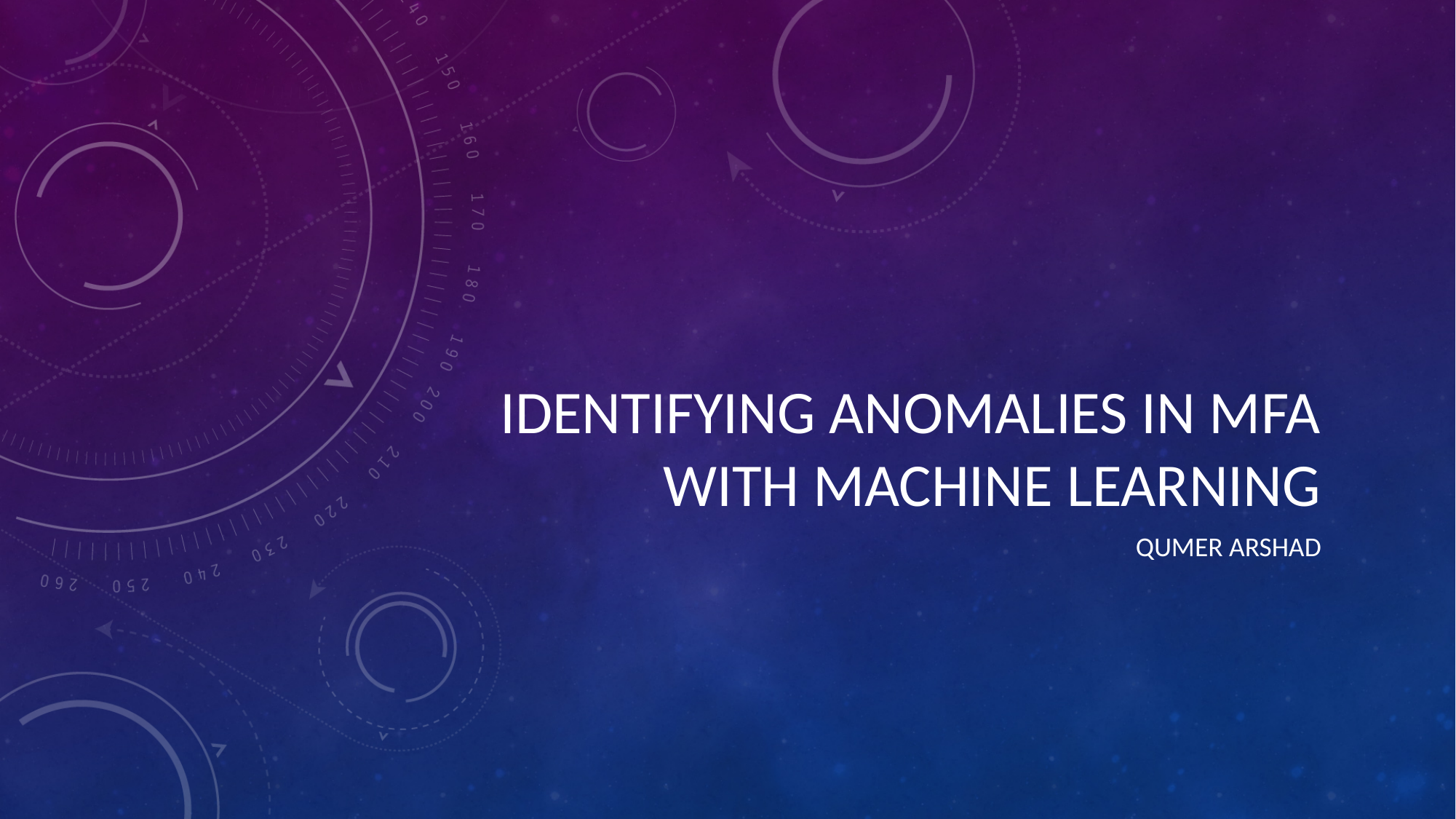

# Identifying Anomalies in MFA with Machine Learning
Qumer Arshad